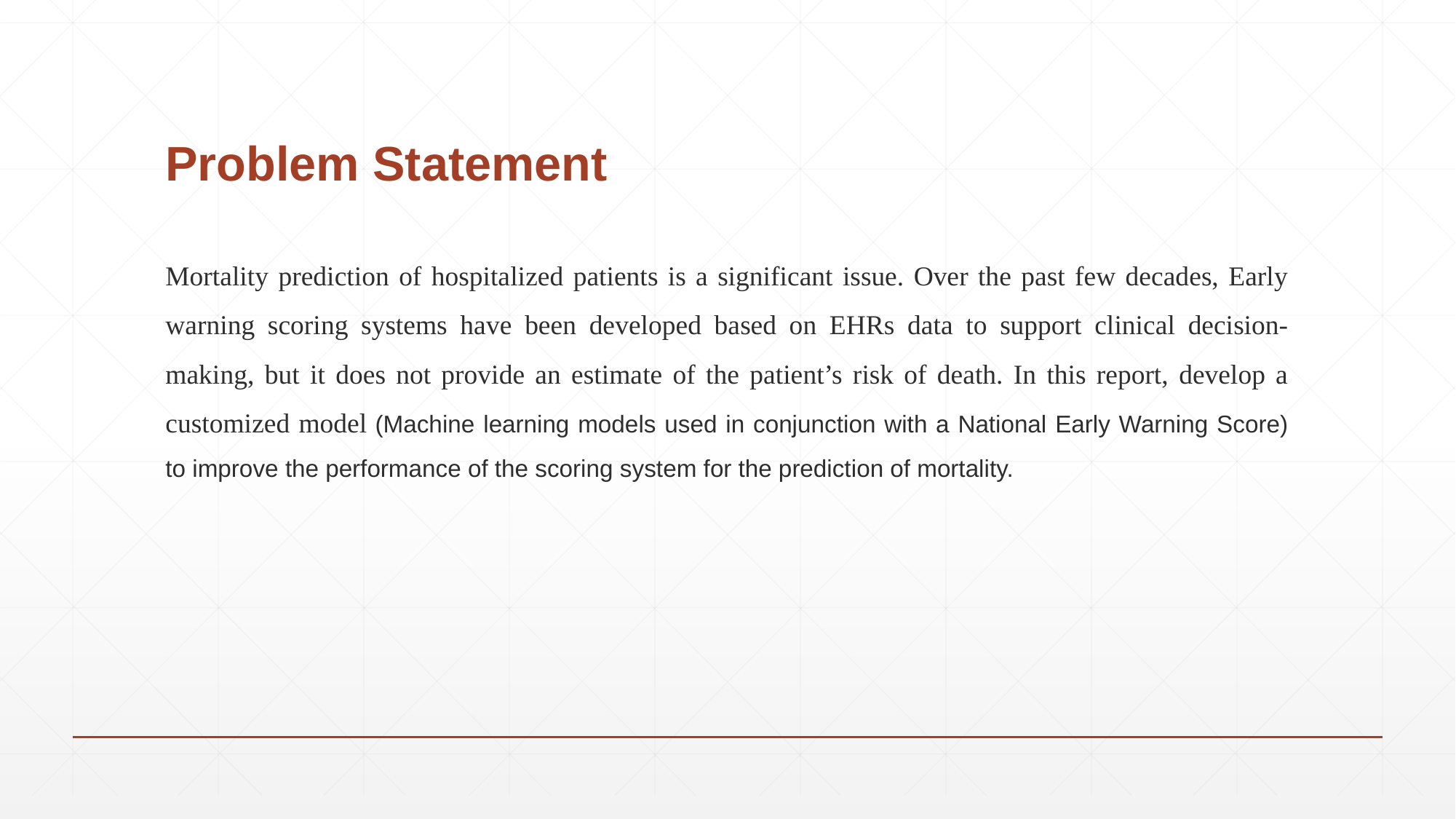

# Problem Statement
Mortality prediction of hospitalized patients is a significant issue. Over the past few decades, Early warning scoring systems have been developed based on EHRs data to support clinical decision-making, but it does not provide an estimate of the patient’s risk of death. In this report, develop a customized model (Machine learning models used in conjunction with a National Early Warning Score) to improve the performance of the scoring system for the prediction of mortality.